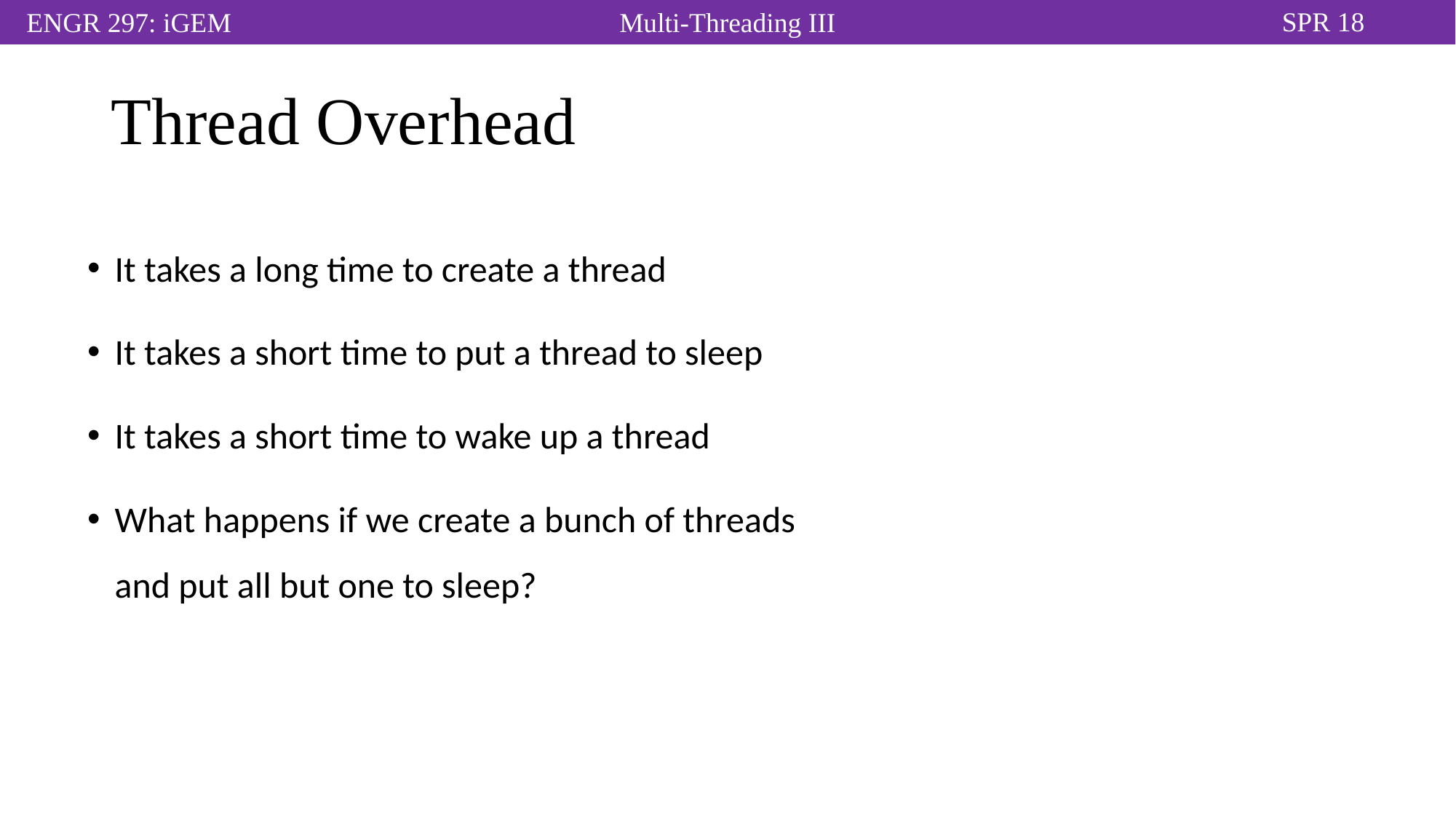

# Thread Overhead
It takes a long time to create a thread
It takes a short time to put a thread to sleep
It takes a short time to wake up a thread
What happens if we create a bunch of threads and put all but one to sleep?